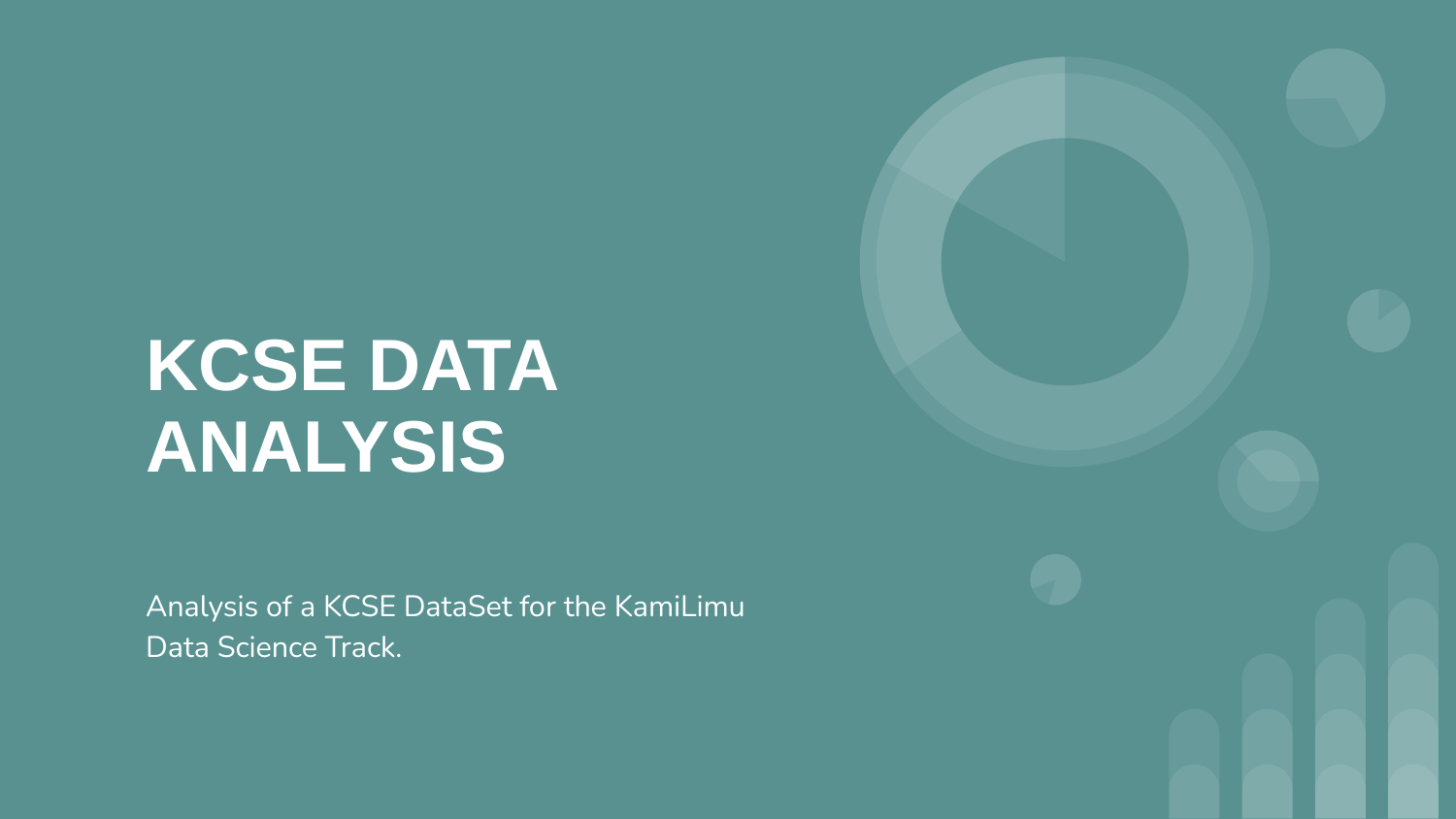

# KCSE DATA ANALYSIS
Analysis of a KCSE DataSet for the KamiLimu Data Science Track.